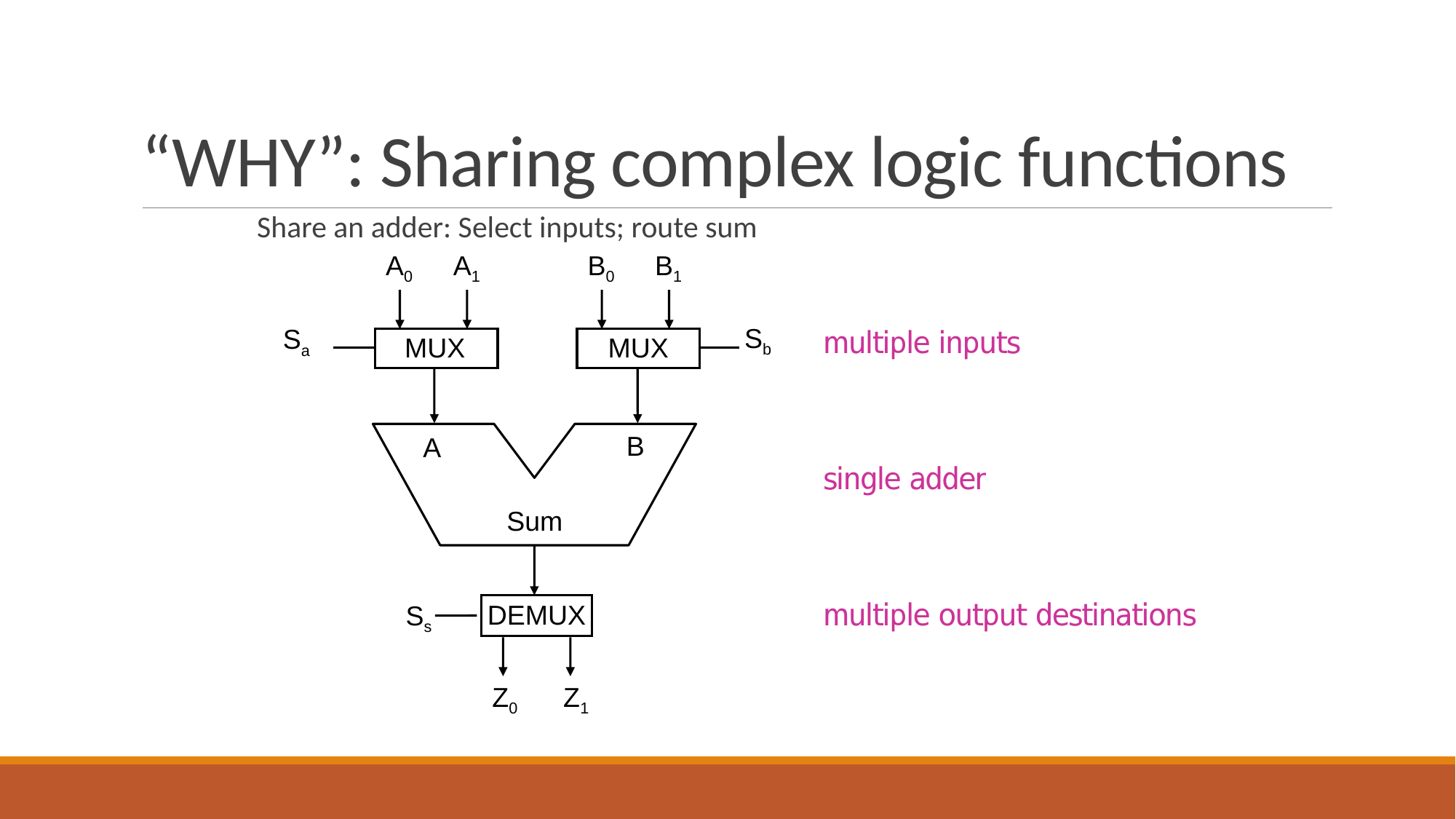

# “WHY”: Sharing complex logic functions
Share an adder: Select inputs; route sum
A0	A1
B0	B1

Sb
MUX
MUX

B
A
Sum

Ss

DEMUX

Z0      Z1
multiple inputs
Sa
single adder
multiple output destinations